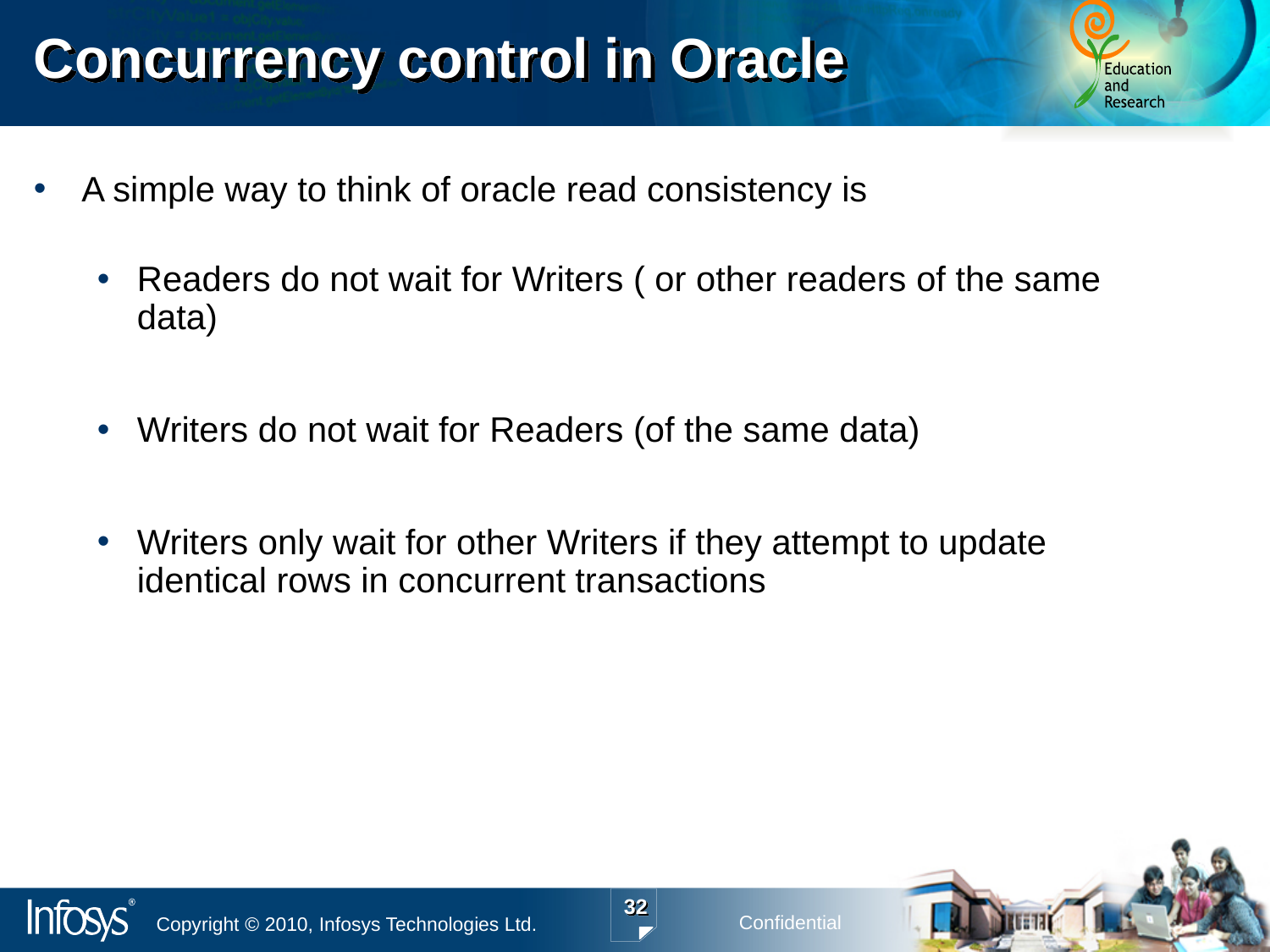

# Concurrency control in Oracle
A simple way to think of oracle read consistency is

Readers do not wait for Writers ( or other readers of the same data)

Writers do not wait for Readers (of the same data)

Writers only wait for other Writers if they attempt to update identical rows in concurrent transactions
32